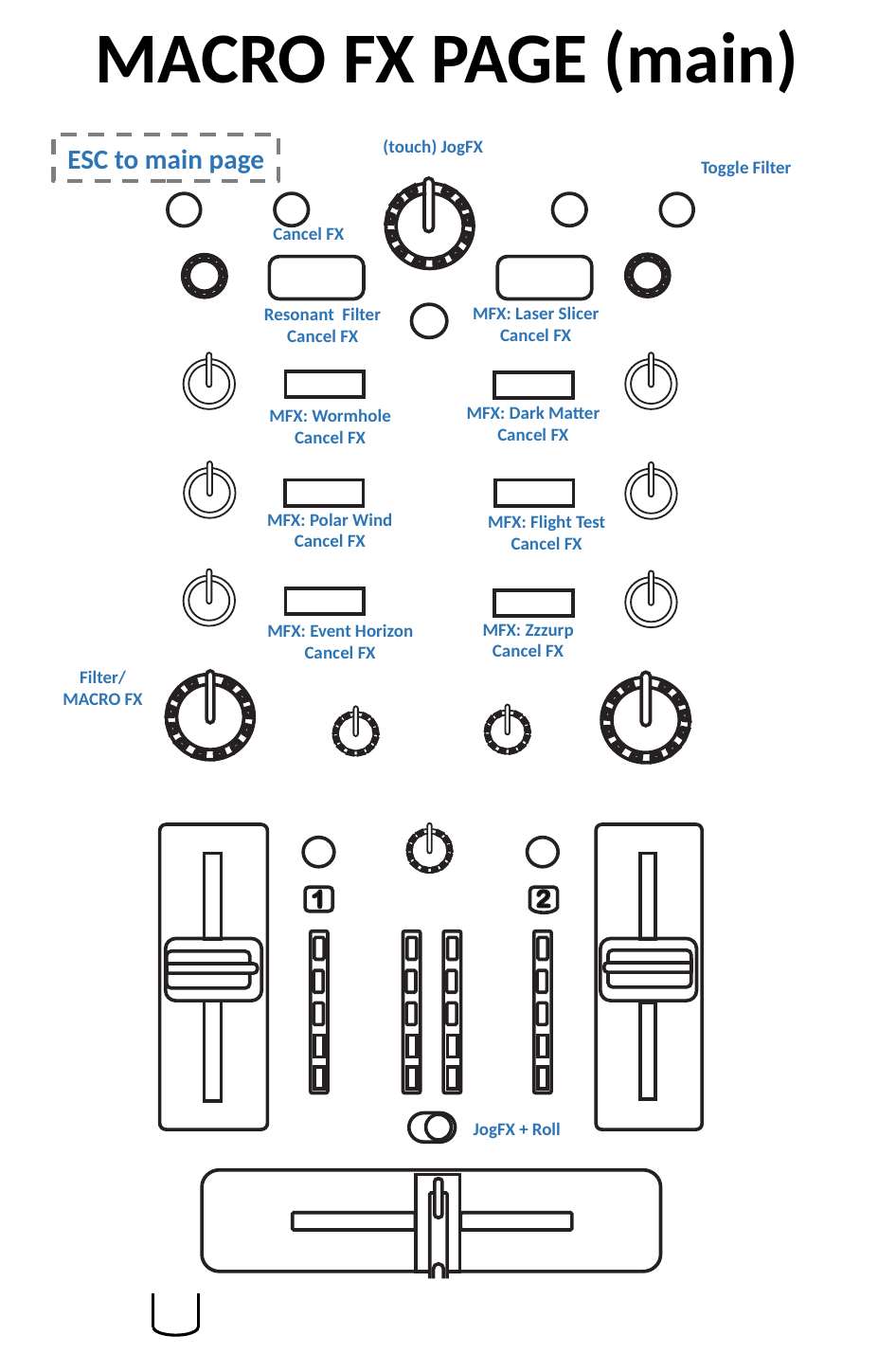

MACRO FX PAGE (main)

(touch) JogFX
ESC to main page

MFX: Laser Slicer
Cancel FX
Resonant  Filter
Cancel FX

MFX: Dark Matter
Cancel FX
MFX: Wormhole
Cancel FX

MFX: Polar Wind
Cancel FX
MFX: Flight Test
Cancel FX

MFX: Zzzurp
Cancel FX
MFX: Event Horizon
Cancel FX
Filter/
MACRO FX

Toggle Filter
Cancel FX
JogFX + Roll